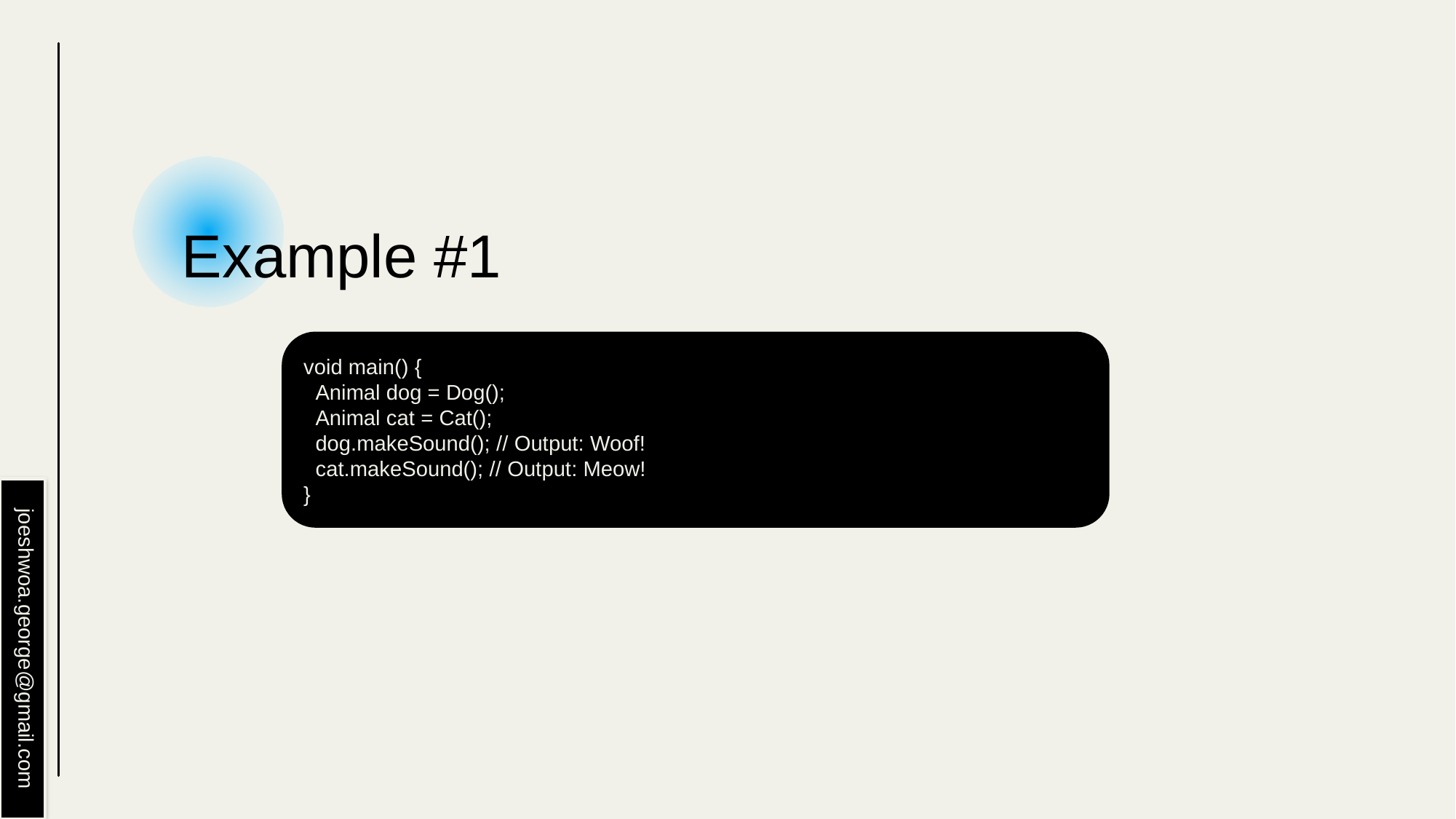

# Example #1
void main() {
  Animal dog = Dog();
  Animal cat = Cat();
  dog.makeSound(); // Output: Woof!
  cat.makeSound(); // Output: Meow!
}

joeshwoa.george@gmail.com